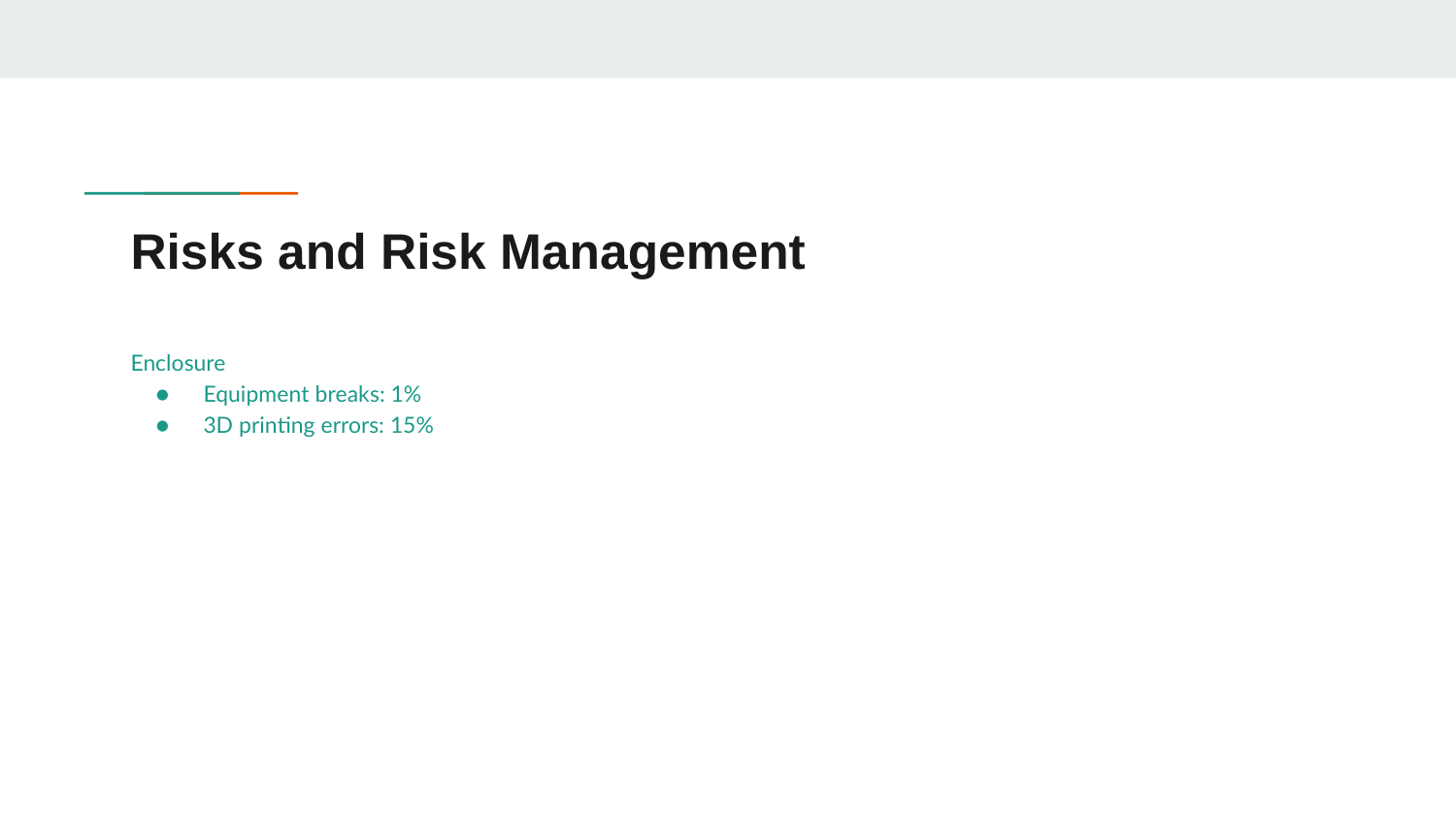

# Risks and Risk Management
Enclosure
Equipment breaks: 1%
3D printing errors: 15%